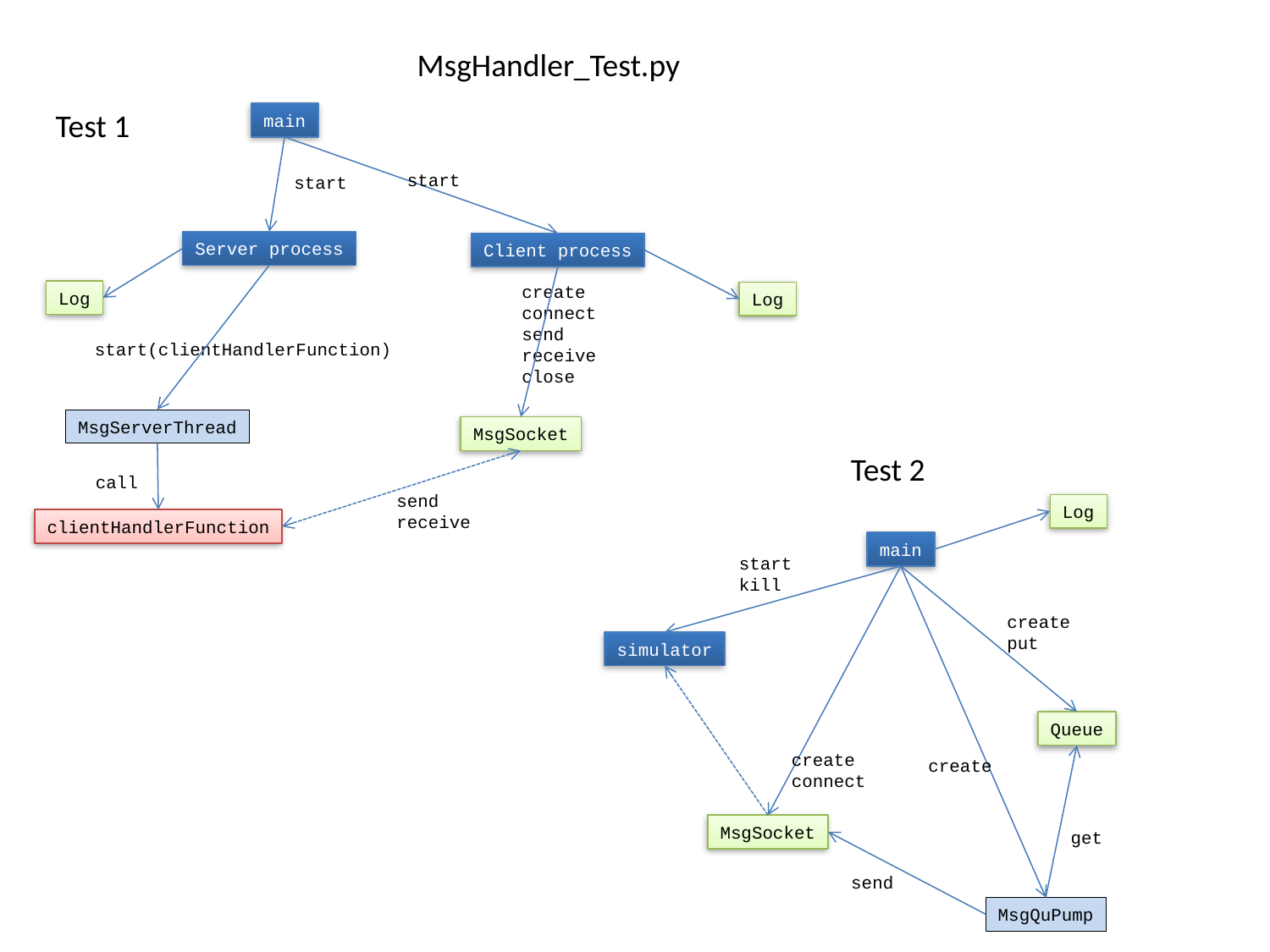

MsgHandler_Test.py
Test 1
main
start
start
Server process
Client process
create
connect
send
receive
close
Log
Log
start(clientHandlerFunction)
MsgServerThread
MsgSocket
Test 2
call
send
receive
Log
clientHandlerFunction
main
start
kill
create
put
simulator
Queue
create
connect
create
MsgSocket
get
send
MsgQuPump